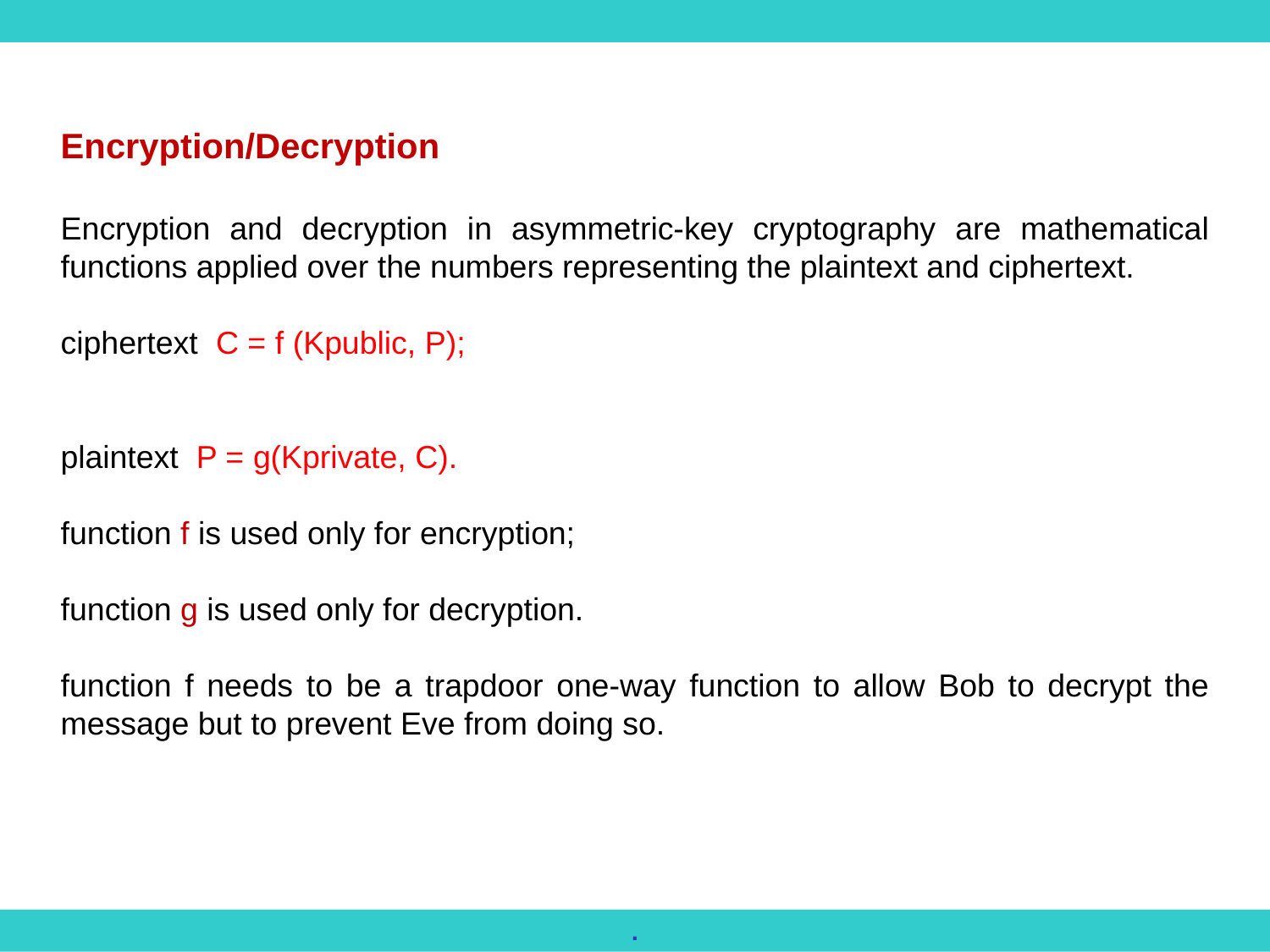

Encryption/Decryption

Encryption and decryption in asymmetric-key cryptography are mathematical functions applied over the numbers representing the plaintext and ciphertext.

ciphertext  C = f (Kpublic, P);

plaintext  P = g(Kprivate, C).

function f is used only for encryption;

function g is used only for decryption.

function f needs to be a trapdoor one-way function to allow Bob to decrypt the message but to prevent Eve from doing so.
.